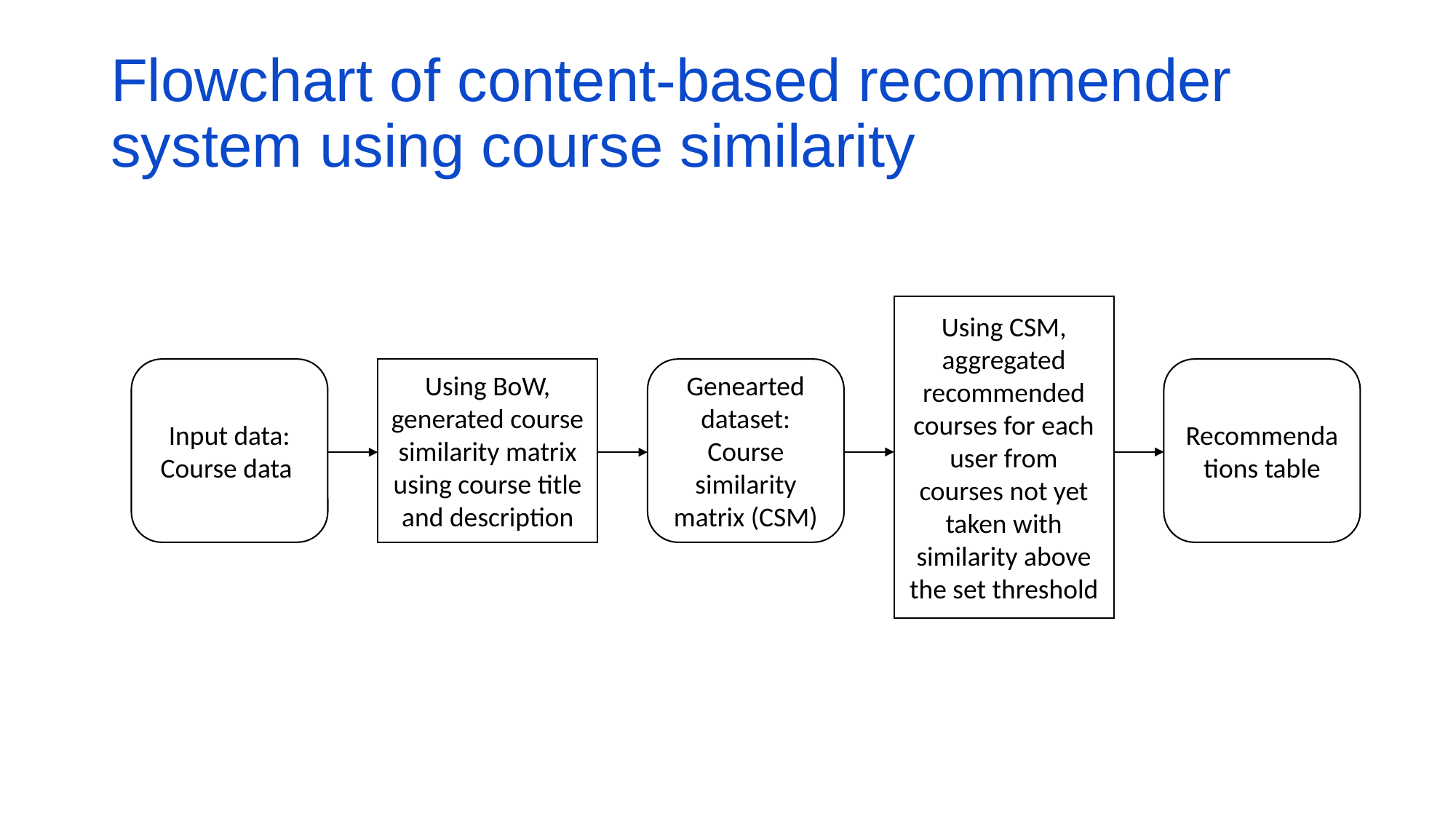

# Flowchart of content-based recommender system using course similarity
Using CSM, aggregated recommended courses for each user from courses not yet taken with similarity above the set threshold
Input data:
Course data
Using BoW, generated course similarity matrix using course title and description
Genearted dataset:
Course similarity matrix (CSM)
Recommendations table